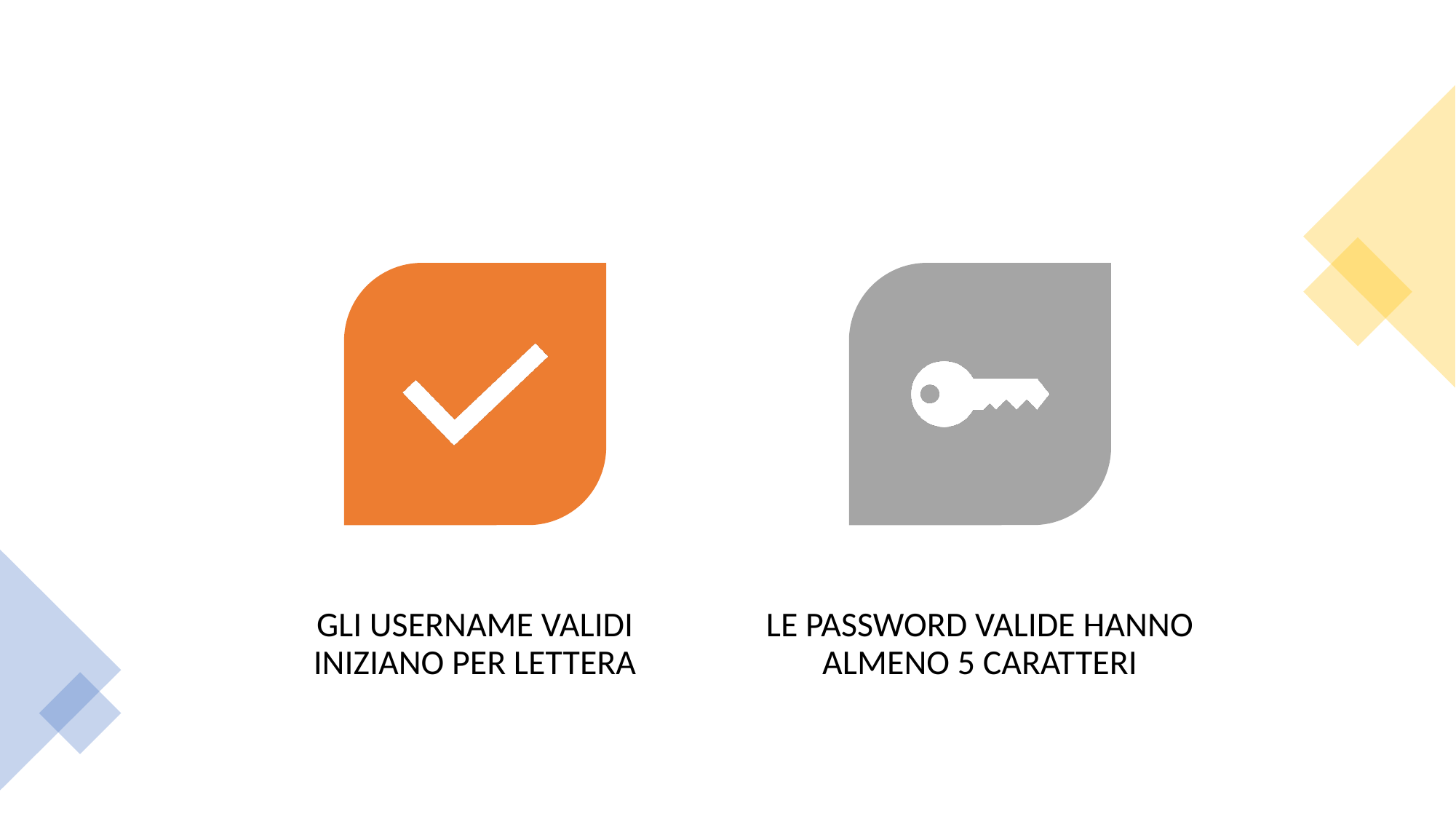

Gli username validi iniziano per lettera
Le password valide hanno almeno 5 caratteri